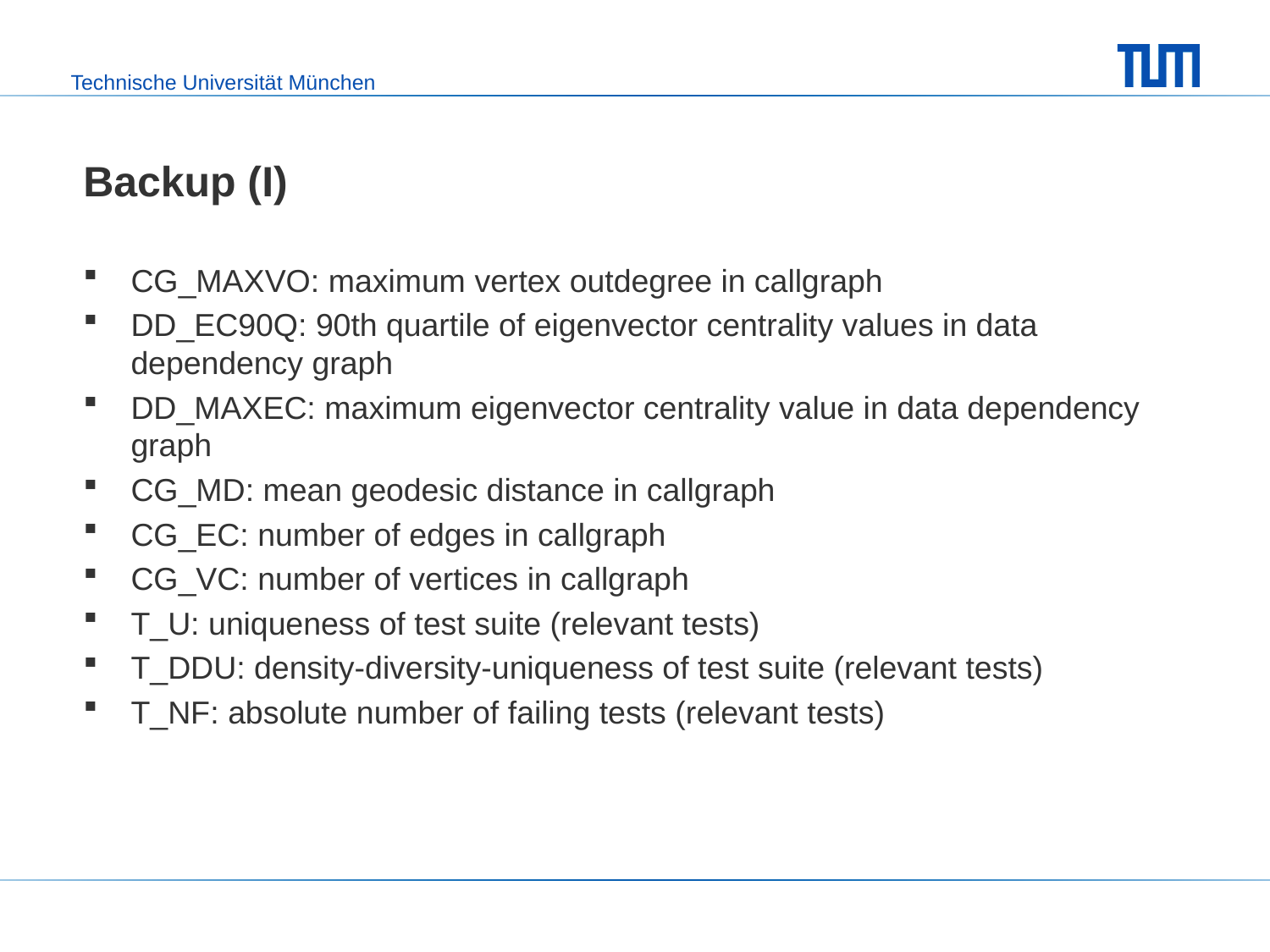

# Backup (I)
CG_MAXVO: maximum vertex outdegree in callgraph
DD_EC90Q: 90th quartile of eigenvector centrality values in data dependency graph
DD_MAXEC: maximum eigenvector centrality value in data dependency graph
CG_MD: mean geodesic distance in callgraph
CG_EC: number of edges in callgraph
CG_VC: number of vertices in callgraph
T_U: uniqueness of test suite (relevant tests)
T_DDU: density-diversity-uniqueness of test suite (relevant tests)
T_NF: absolute number of failing tests (relevant tests)